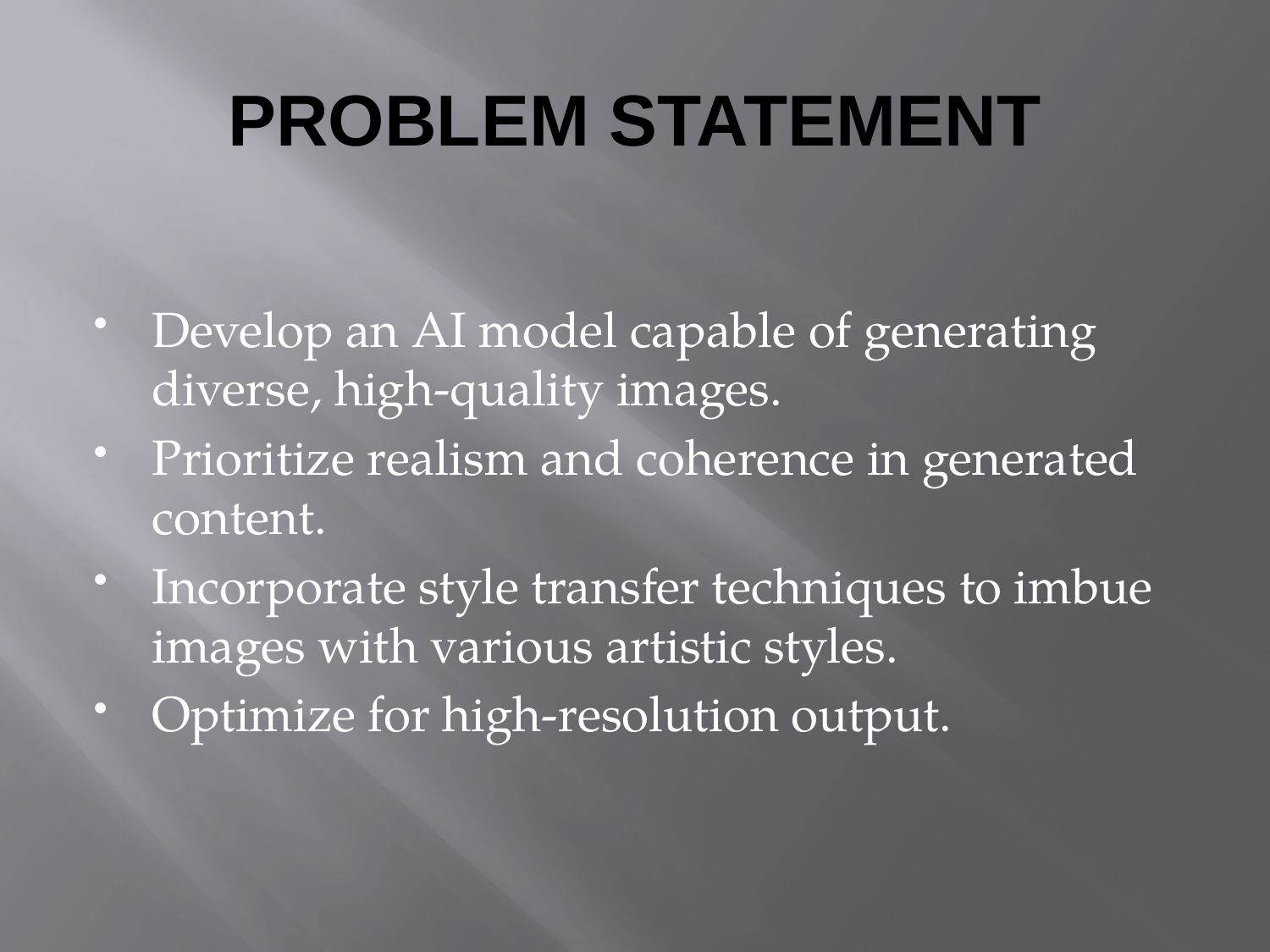

# PROBLEM STATEMENT

Develop an AI model capable of generating diverse, high-quality images.
Prioritize realism and coherence in generated content.
Incorporate style transfer techniques to imbue images with various artistic styles.
Optimize for high-resolution output.